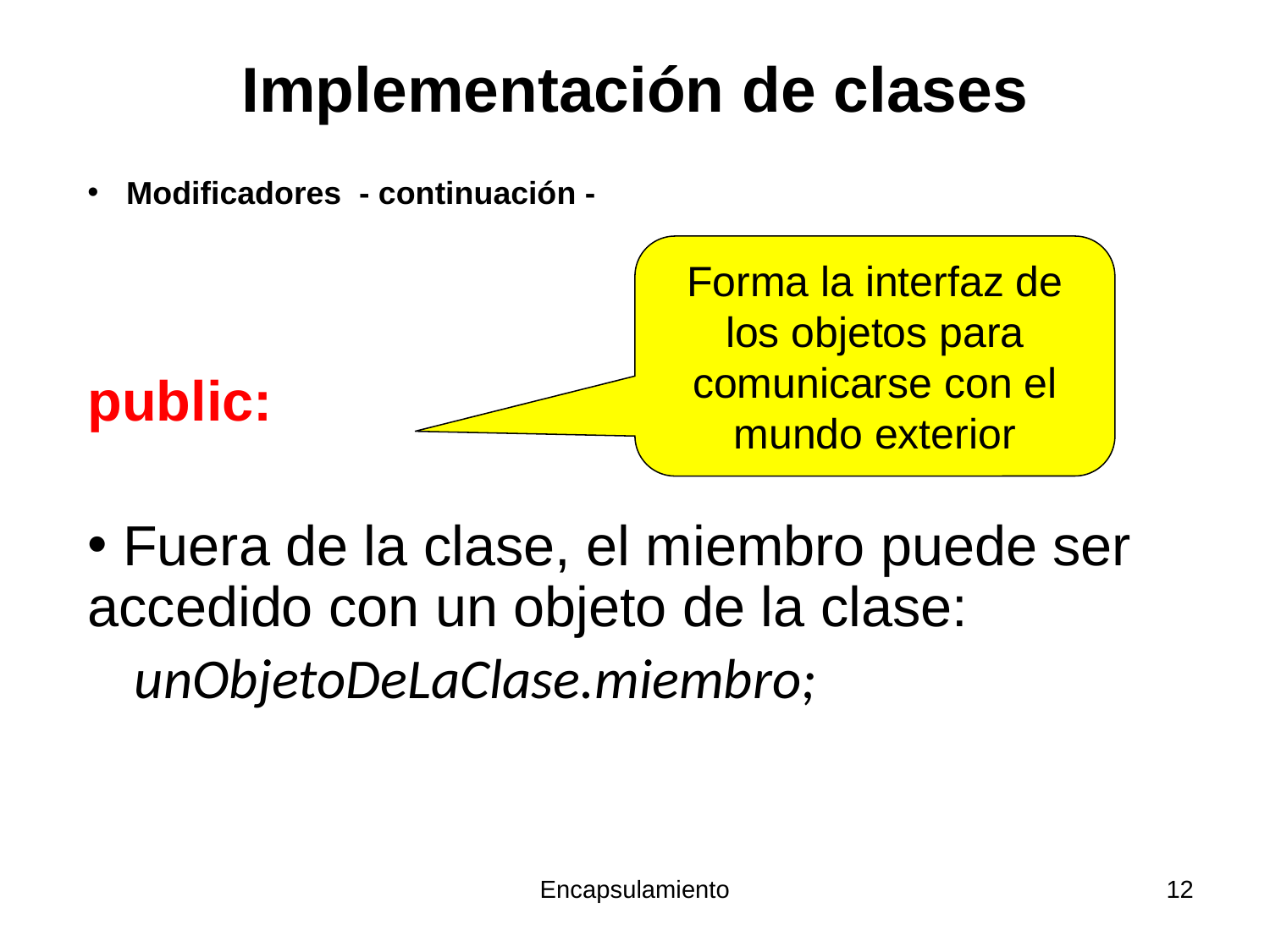

Implementación de clases
 Modificadores  - continuación -
Forma la interfaz de los objetos para comunicarse con el mundo exterior
public:

 Fuera de la clase, el miembro puede ser accedido con un objeto de la clase:
   unObjetoDeLaClase.miembro;
Encapsulamiento
12